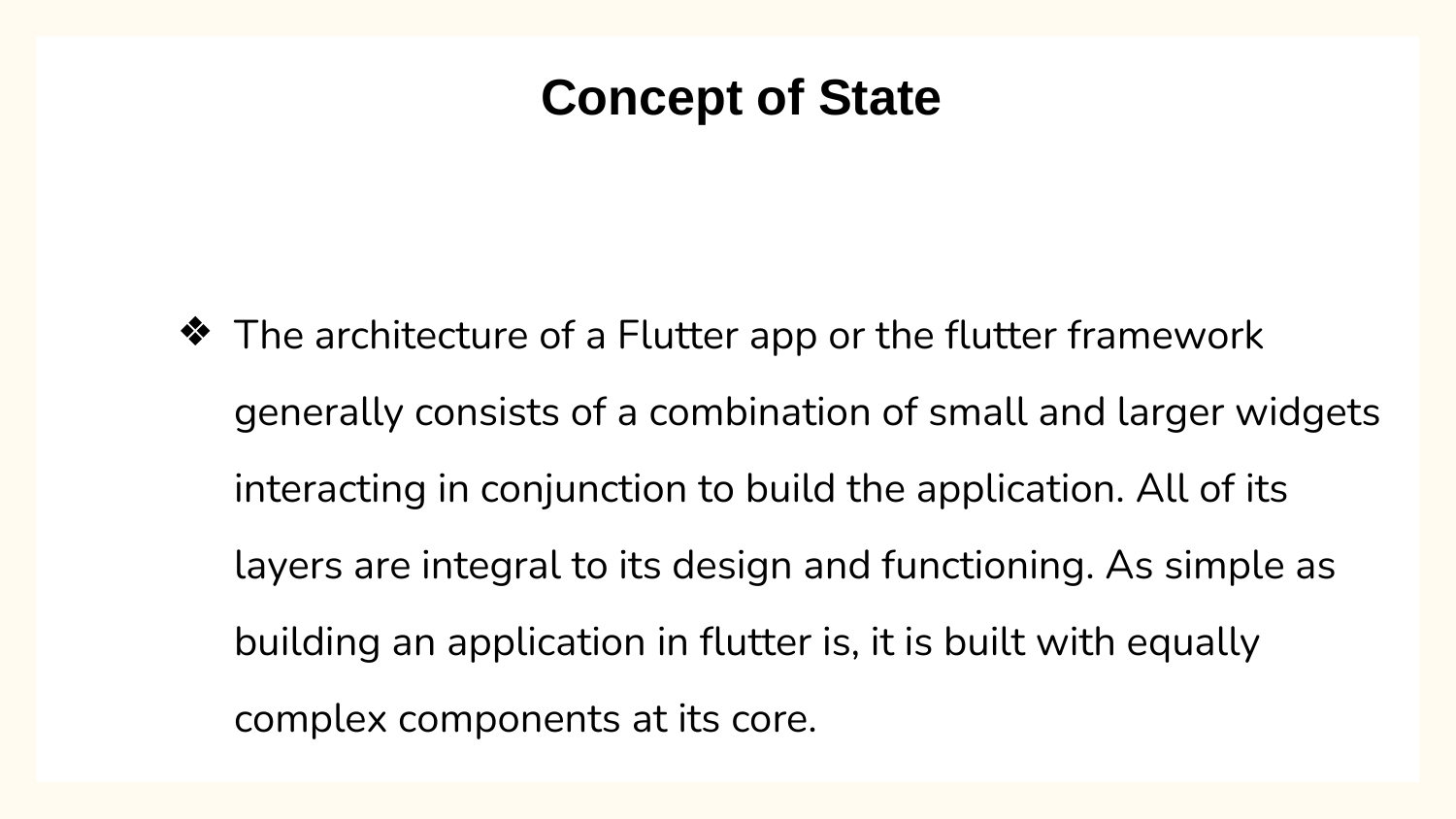

# Concept of State

The architecture of a Flutter app or the flutter framework generally consists of a combination of small and larger widgets interacting in conjunction to build the application. All of its layers are integral to its design and functioning. As simple as building an application in flutter is, it is built with equally complex components at its core.